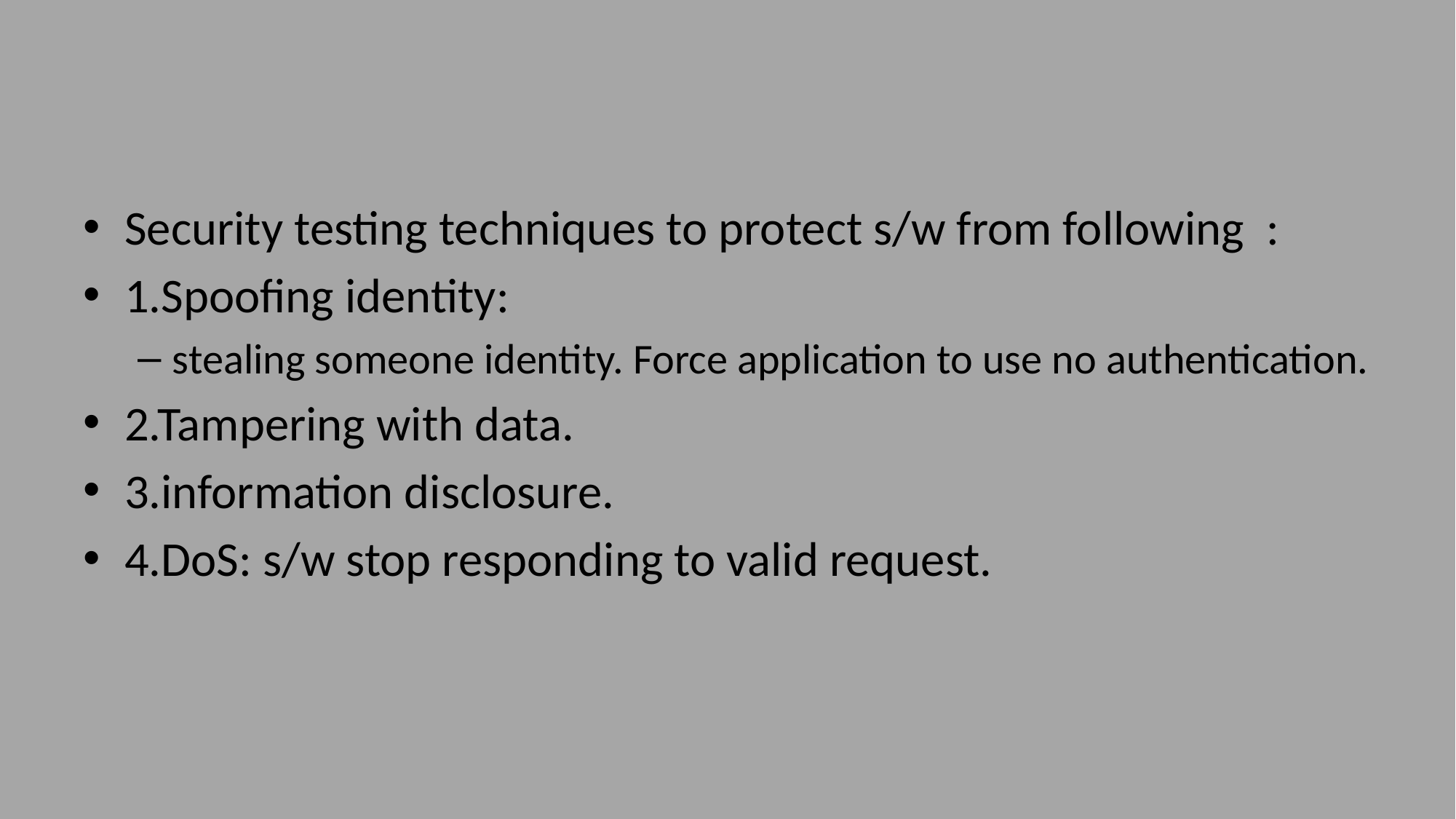

#
Security testing techniques to protect s/w from following  :
1.Spoofing identity:
stealing someone identity. Force application to use no authentication.
2.Tampering with data.
3.information disclosure.
4.DoS: s/w stop responding to valid request.